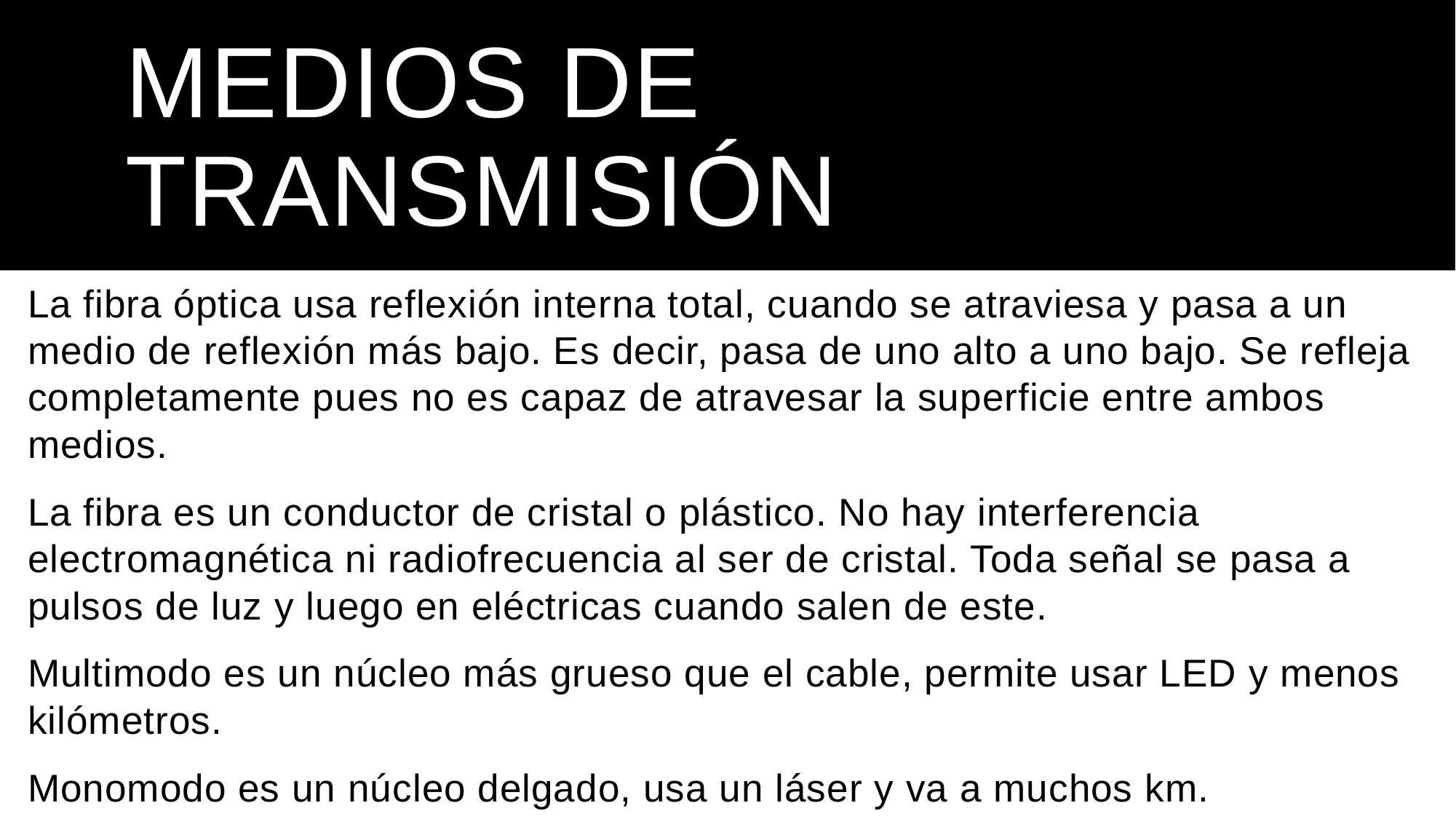

# MEDIOS DE TRANSMISIÓN
La fibra óptica usa reflexión interna total, cuando se atraviesa y pasa a un medio de reflexión más bajo. Es decir, pasa de uno alto a uno bajo. Se refleja completamente pues no es capaz de atravesar la superficie entre ambos medios.
La fibra es un conductor de cristal o plástico. No hay interferencia electromagnética ni radiofrecuencia al ser de cristal. Toda señal se pasa a pulsos de luz y luego en eléctricas cuando salen de este.
Multimodo es un núcleo más grueso que el cable, permite usar LED y menos kilómetros.
Monomodo es un núcleo delgado, usa un láser y va a muchos km.